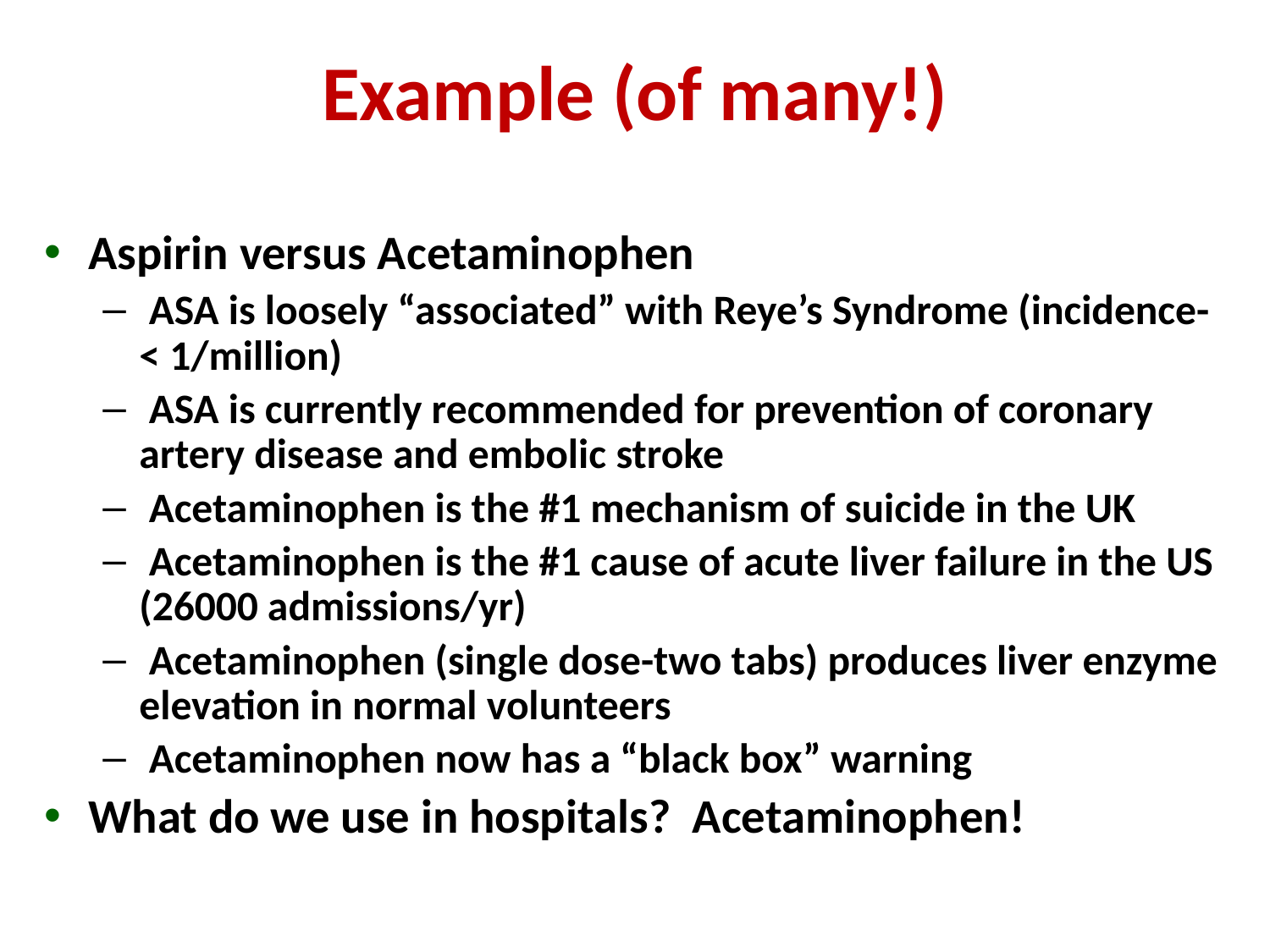

# Example (of many!)
Aspirin versus Acetaminophen
 ASA is loosely “associated” with Reye’s Syndrome (incidence- < 1/million)
 ASA is currently recommended for prevention of coronary artery disease and embolic stroke
 Acetaminophen is the #1 mechanism of suicide in the UK
 Acetaminophen is the #1 cause of acute liver failure in the US (26000 admissions/yr)
 Acetaminophen (single dose-two tabs) produces liver enzyme elevation in normal volunteers
 Acetaminophen now has a “black box” warning
What do we use in hospitals?  Acetaminophen!